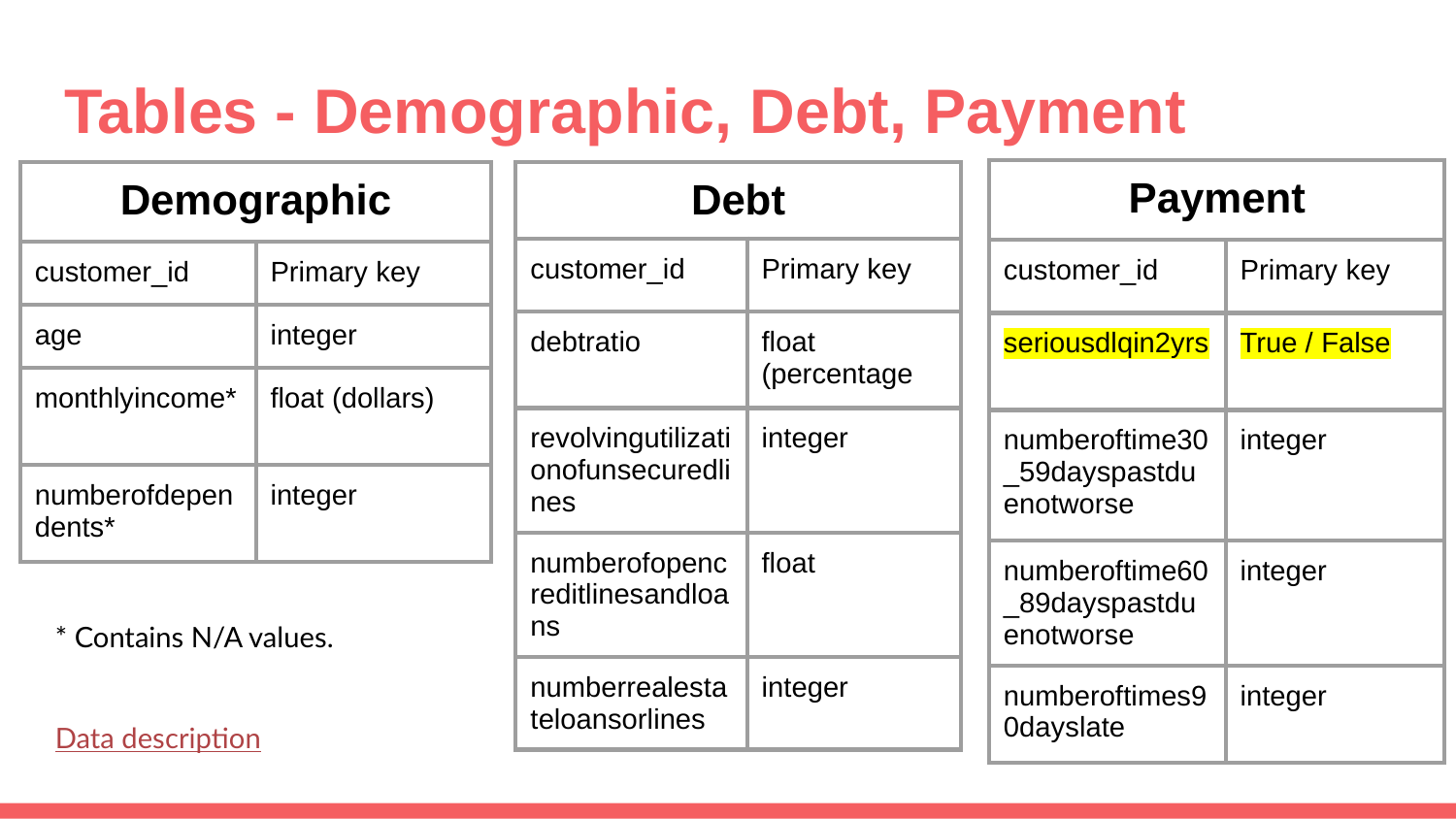

# Tables - Demographic, Debt, Payment
| Payment |  |
| --- | --- |
| customer\_id | Primary key |
| seriousdlqin2yrs | True / False |
| numberoftime30\_59dayspastduenotworse | integer |
| numberoftime60\_89dayspastduenotworse | integer |
| numberoftimes90dayslate | integer |
| Demographic |  |
| --- | --- |
| customer\_id | Primary key |
| age | integer |
| monthlyincome\* | float (dollars) |
| numberofdependents\* | integer |
| Debt |  |
| --- | --- |
| customer\_id | Primary key |
| debtratio | float (percentage |
| revolvingutilizationofunsecuredlines | integer |
| numberofopencreditlinesandloans | float |
| numberrealestateloansorlines | integer |
* Contains N/A values.

Data description